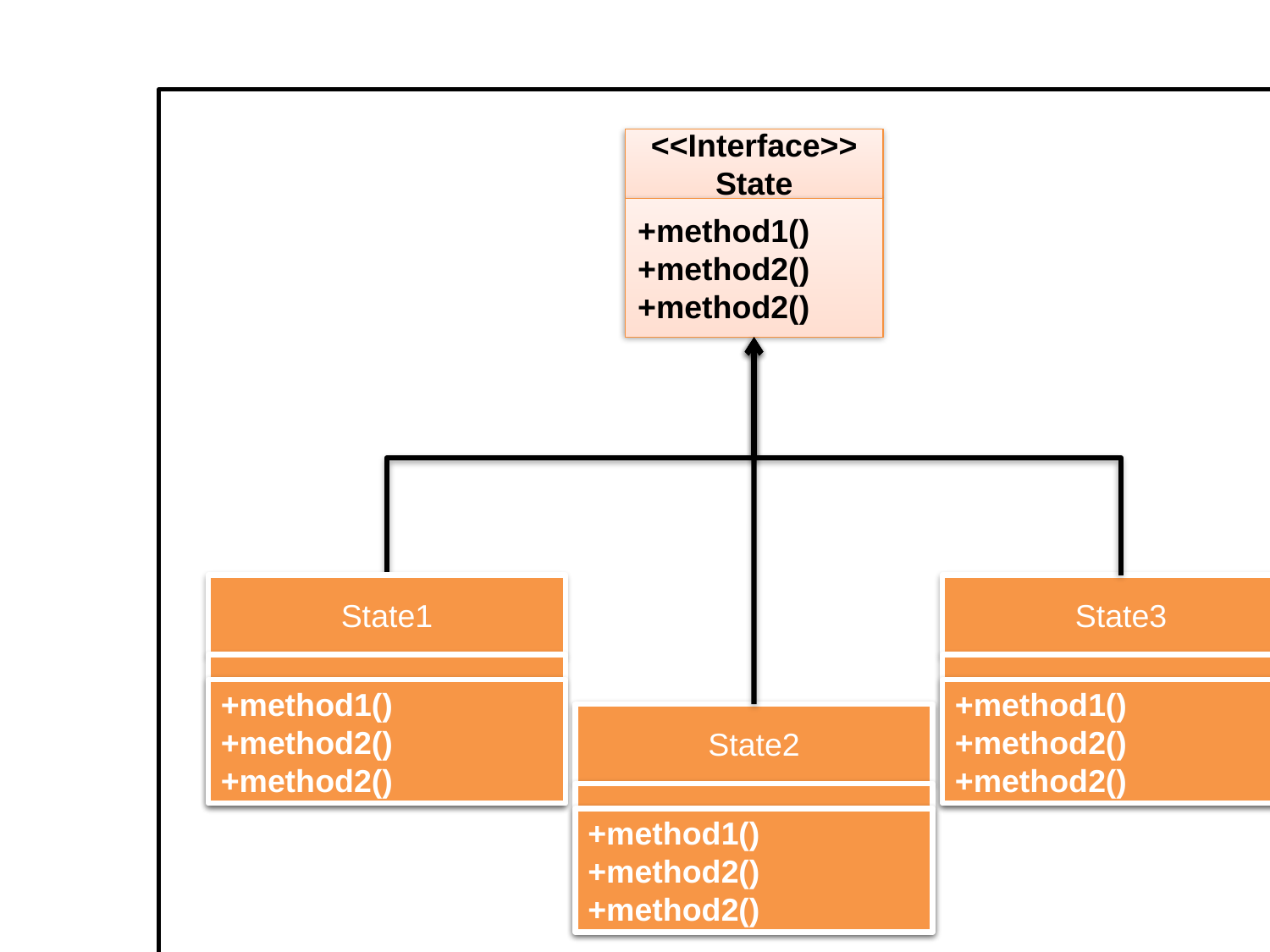

<<Interface>>
State
+method1()
+method2()
+method2()
State1
State3

+method1()
+method2()
+method2()
+method1()
+method2()
+method2()
State2

+method1()
+method2()
+method2()